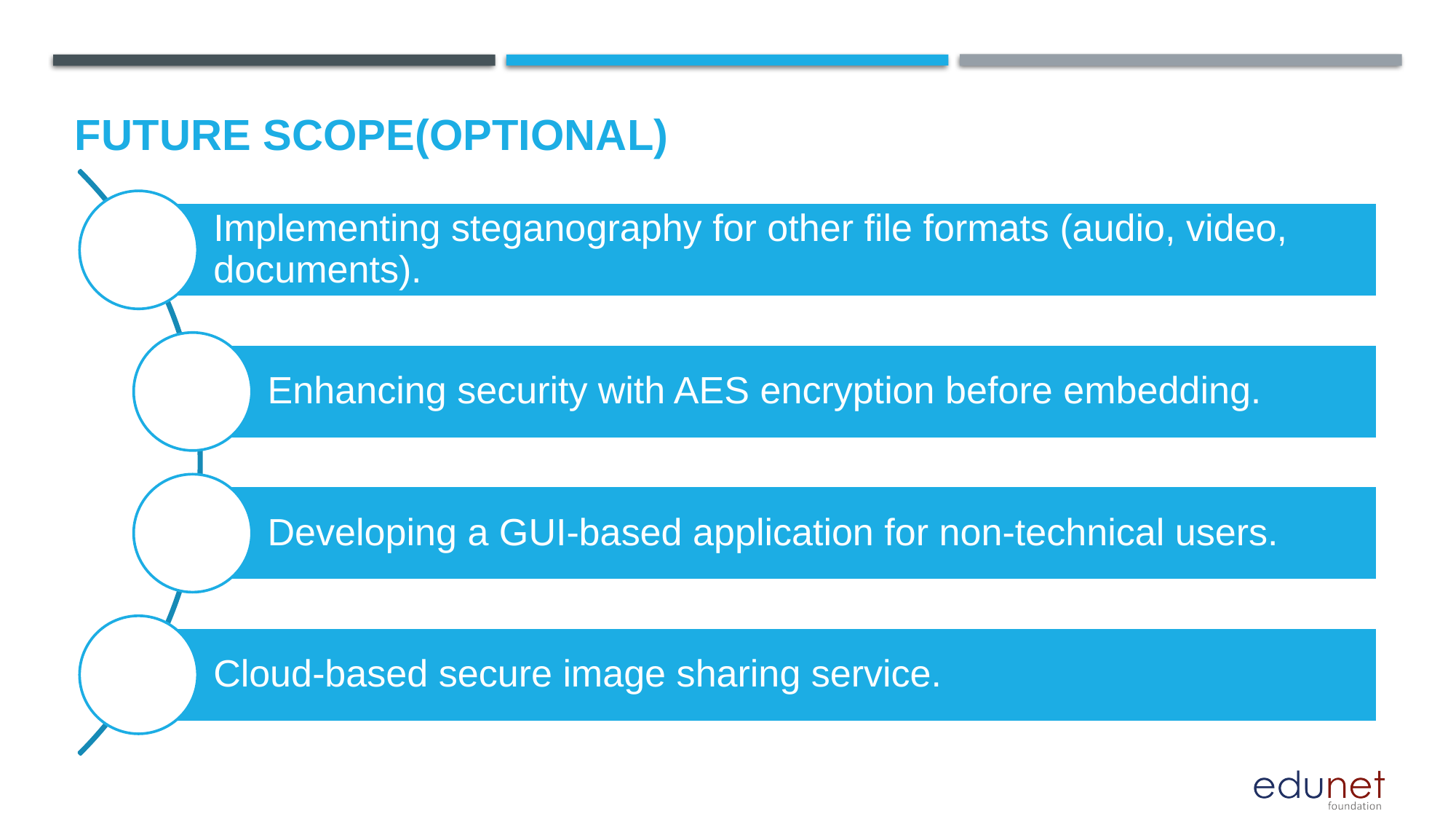

Future scope(optional)
Implementing steganography for other file formats (audio, video, documents).
Enhancing security with AES encryption before embedding.
Developing a GUI-based application for non-technical users.
Cloud-based secure image sharing service.